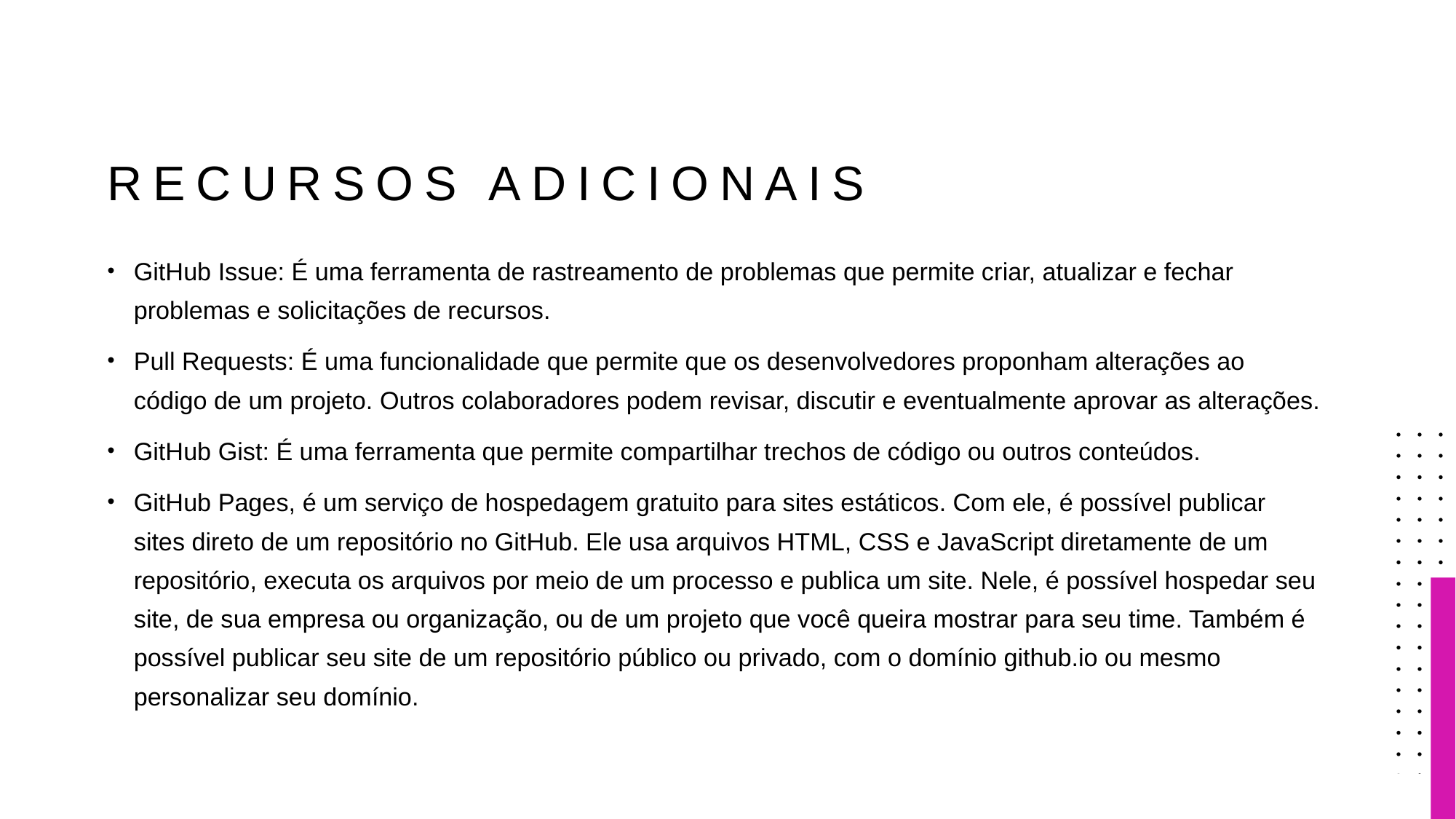

# Recursos adicionais
GitHub Issue: É uma ferramenta de rastreamento de problemas que permite criar, atualizar e fechar problemas e solicitações de recursos.
Pull Requests: É uma funcionalidade que permite que os desenvolvedores proponham alterações ao código de um projeto. Outros colaboradores podem revisar, discutir e eventualmente aprovar as alterações.
GitHub Gist: É uma ferramenta que permite compartilhar trechos de código ou outros conteúdos.
GitHub Pages, é um serviço de hospedagem gratuito para sites estáticos. Com ele, é possível publicar sites direto de um repositório no GitHub. Ele usa arquivos HTML, CSS e JavaScript diretamente de um repositório, executa os arquivos por meio de um processo e publica um site. Nele, é possível hospedar seu site, de sua empresa ou organização, ou de um projeto que você queira mostrar para seu time. Também é possível publicar seu site de um repositório público ou privado, com o domínio github.io ou mesmo personalizar seu domínio.